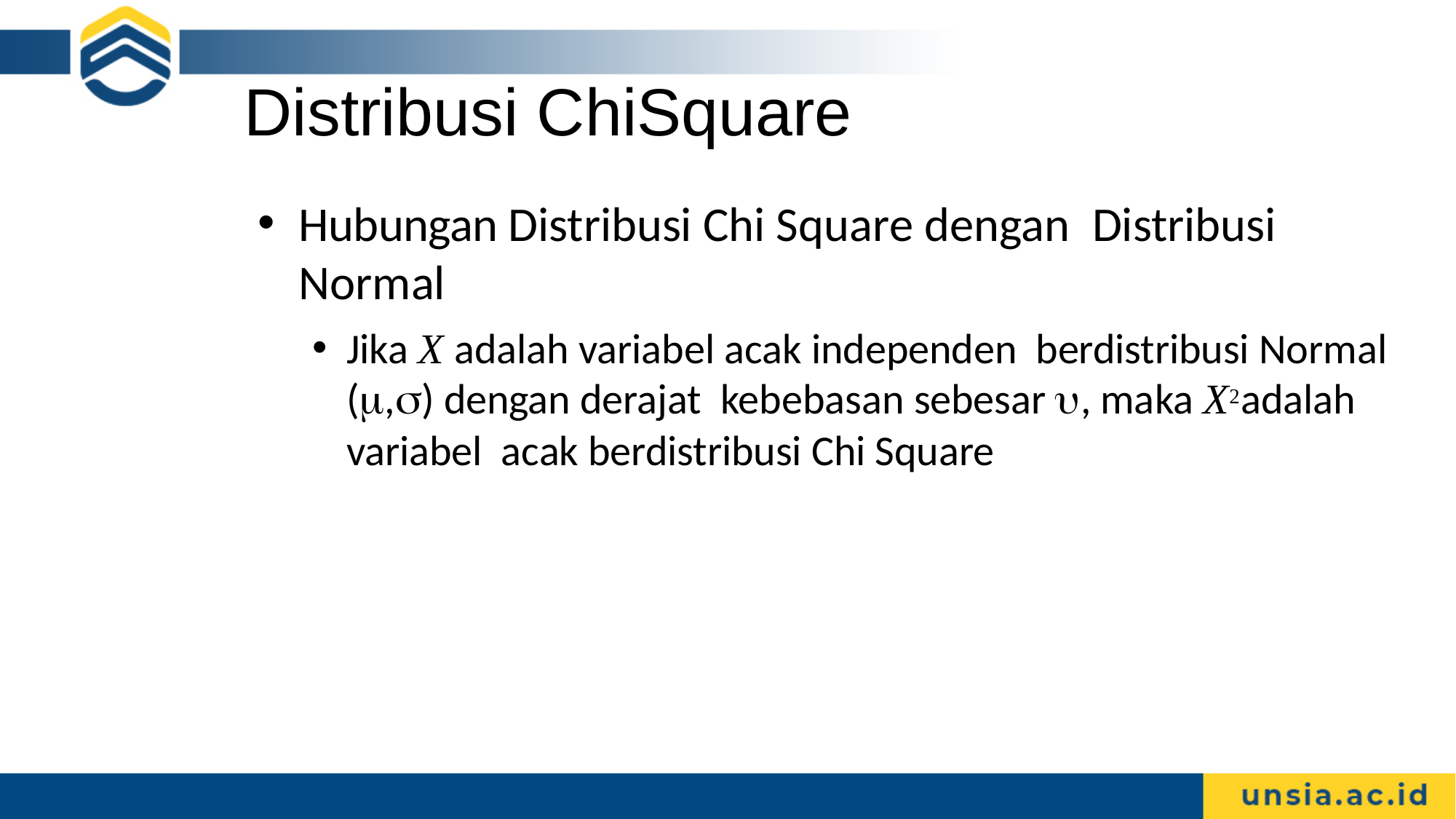

Distribusi ChiSquare
Hubungan Distribusi Chi Square dengan  Distribusi Normal
Jika X adalah variabel acak independen  berdistribusi Normal (μ,σ) dengan derajat  kebebasan sebesar υ, maka X2 adalah variabel  acak berdistribusi Chi Square